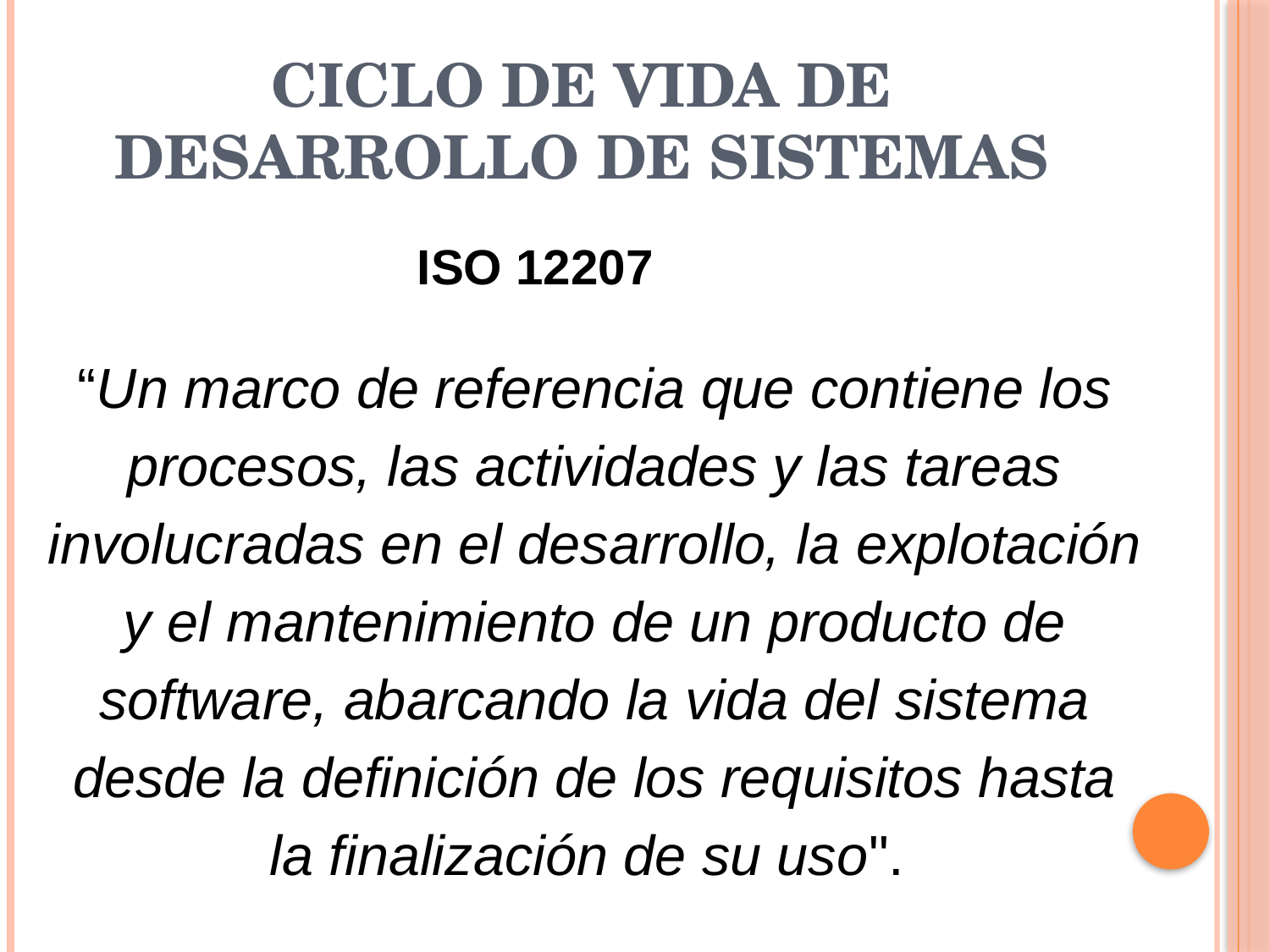

# Ciclo de Vida de Desarrollo de Sistemas
ISO 12207
“Un marco de referencia que contiene los procesos, las actividades y las tareas involucradas en el desarrollo, la explotación y el mantenimiento de un producto de software, abarcando la vida del sistema desde la definición de los requisitos hasta la finalización de su uso".